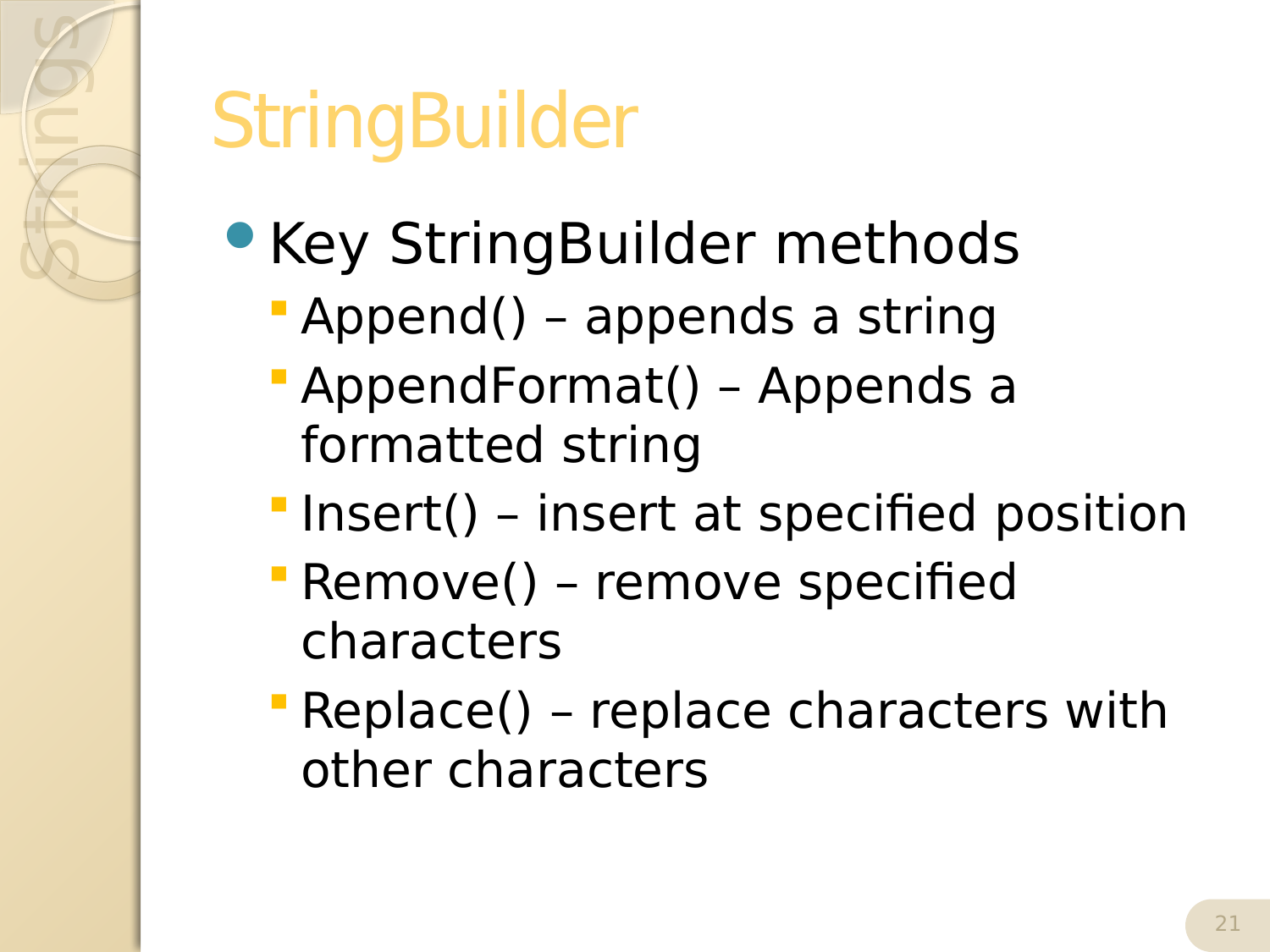

# StringBuilder
Key StringBuilder methods
Append() – appends a string
AppendFormat() – Appends a formatted string
Insert() – insert at specified position
Remove() – remove specified characters
Replace() – replace characters with other characters

21